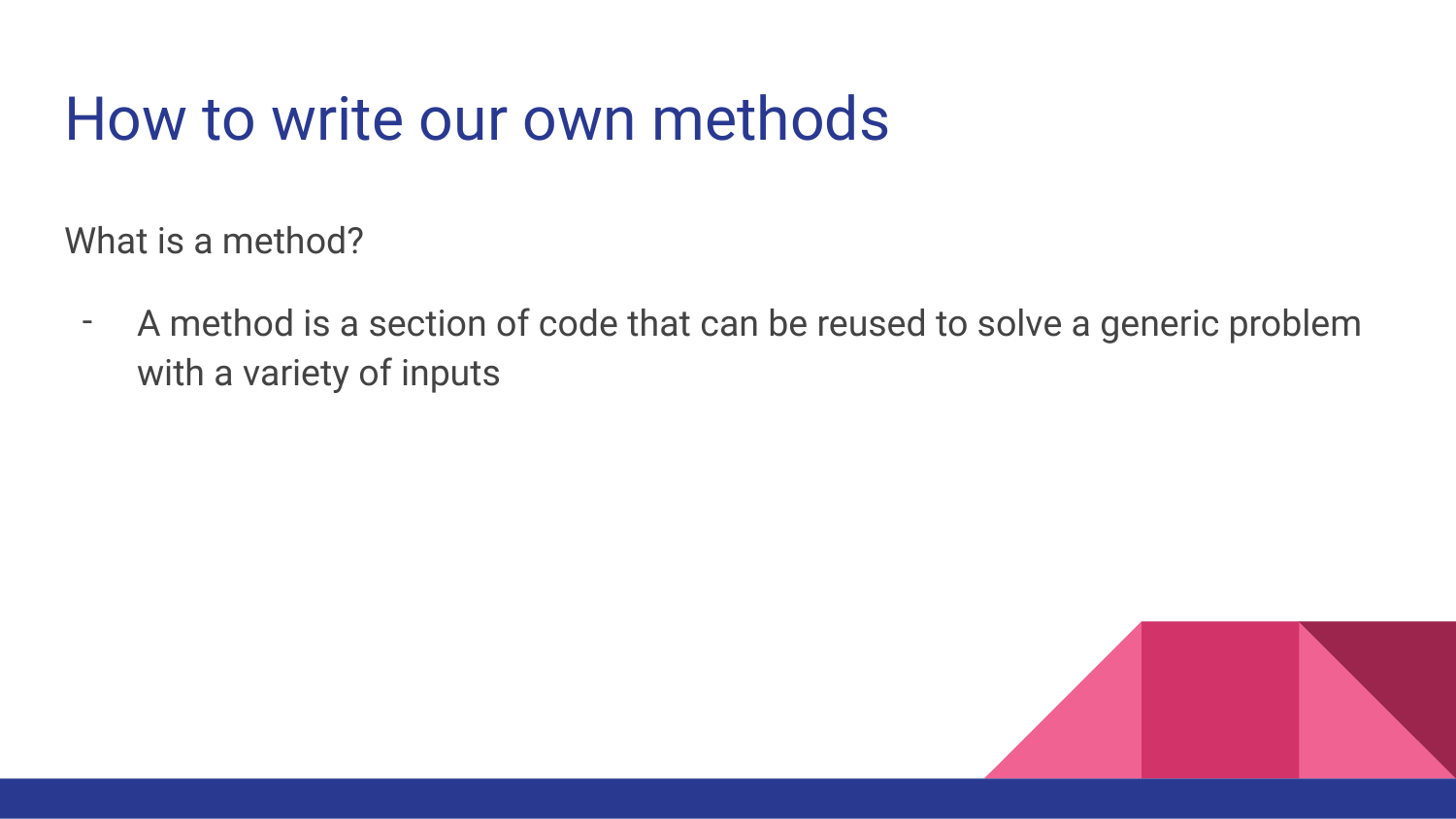

# How to write our own methods
What is a method?
A method is a section of code that can be reused to solve a generic problem with a variety of inputs